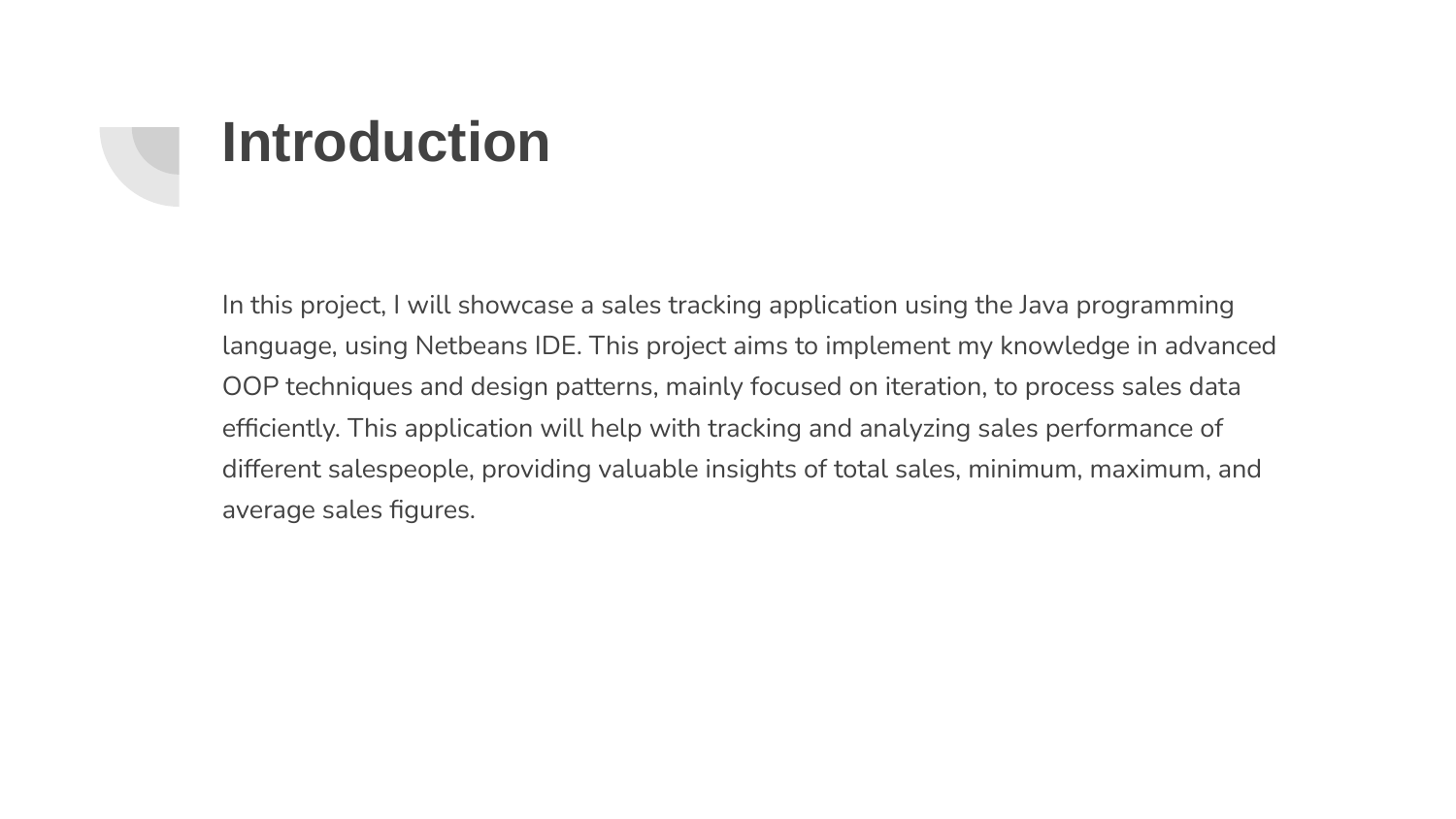

# Introduction
In this project, I will showcase a sales tracking application using the Java programming language, using Netbeans IDE. This project aims to implement my knowledge in advanced OOP techniques and design patterns, mainly focused on iteration, to process sales data efficiently. This application will help with tracking and analyzing sales performance of different salespeople, providing valuable insights of total sales, minimum, maximum, and average sales figures.